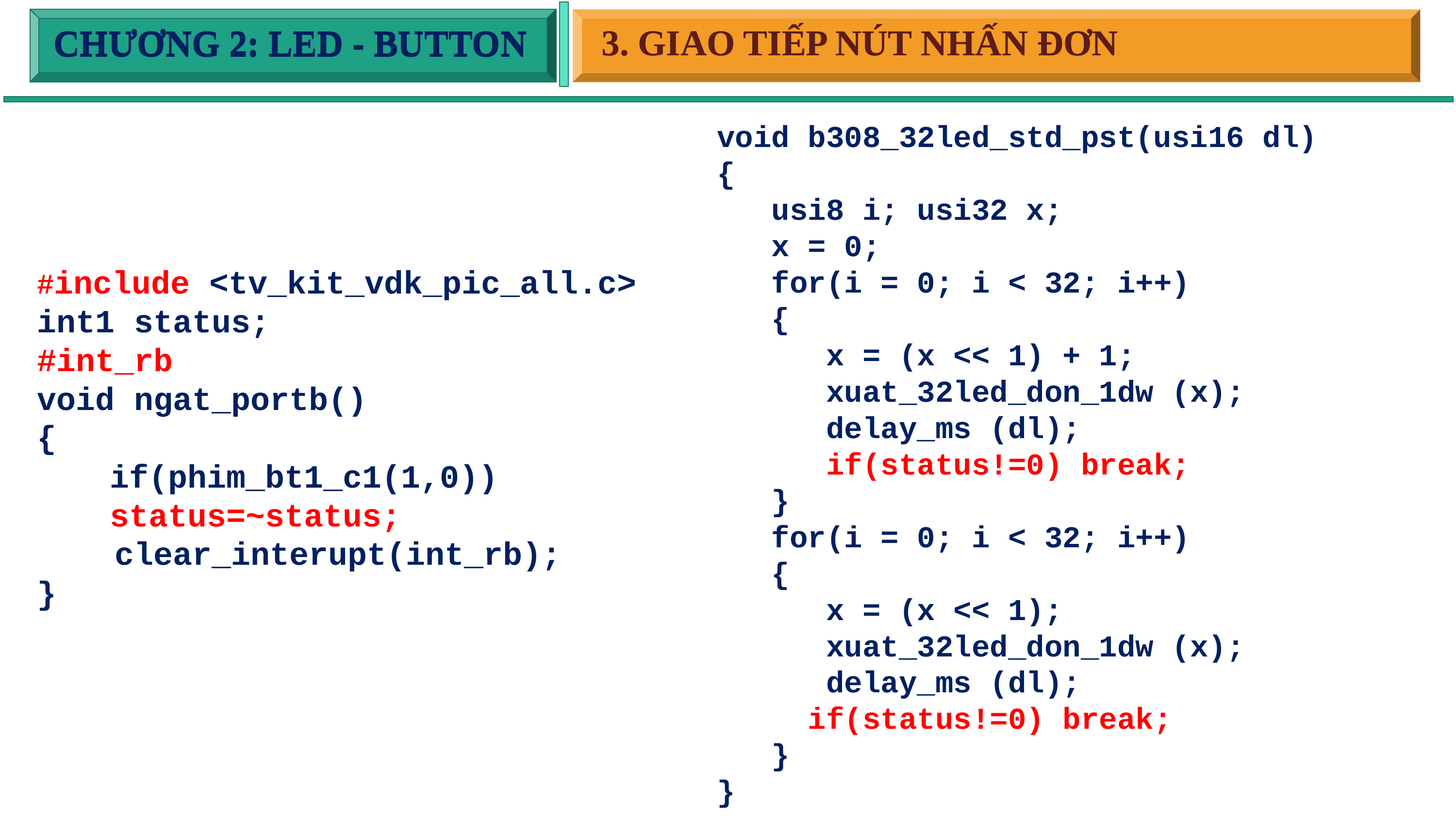

3. GIAO TIẾP NÚT NHẤN ĐƠN
3. GIAO TIẾP NÚT NHẤN ĐƠN
CHƯƠNG 2: LED - BUTTON
CHƯƠNG 2: LED - BUTTON

void b308_32led_std_pst(usi16 dl)
{
   usi8 i; usi32 x;
   x = 0;
   for(i = 0; i < 32; i++)
   {
      x = (x << 1) + 1;
      xuat_32led_don_1dw (x);
	  delay_ms (dl);
      if(status!=0) break;
   }
   for(i = 0; i < 32; i++)
   {
      x = (x << 1);
      xuat_32led_don_1dw (x);
	  delay_ms (dl);
	 if(status!=0) break;
   }
}
#include <tv_kit_vdk_pic_all.c>
int1 status;
#int_rb
void ngat_portb()
{
	if(phim_bt1_c1(1,0))
	status=~status;
    clear_interupt(int_rb);
}